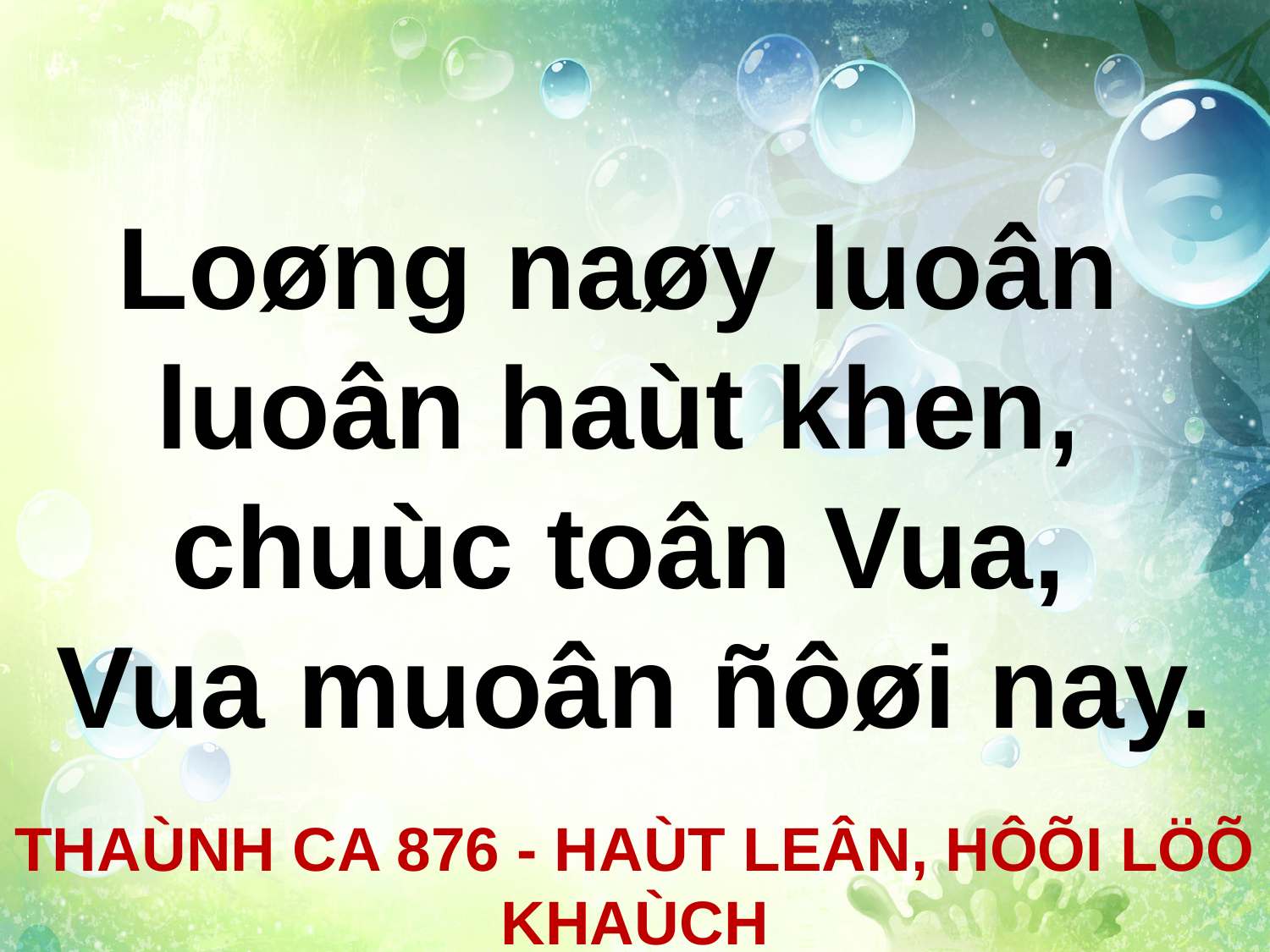

Loøng naøy luoân
luoân haùt khen,
chuùc toân Vua,
Vua muoân ñôøi nay.
THAÙNH CA 876 - HAÙT LEÂN, HÔÕI LÖÕ KHAÙCH